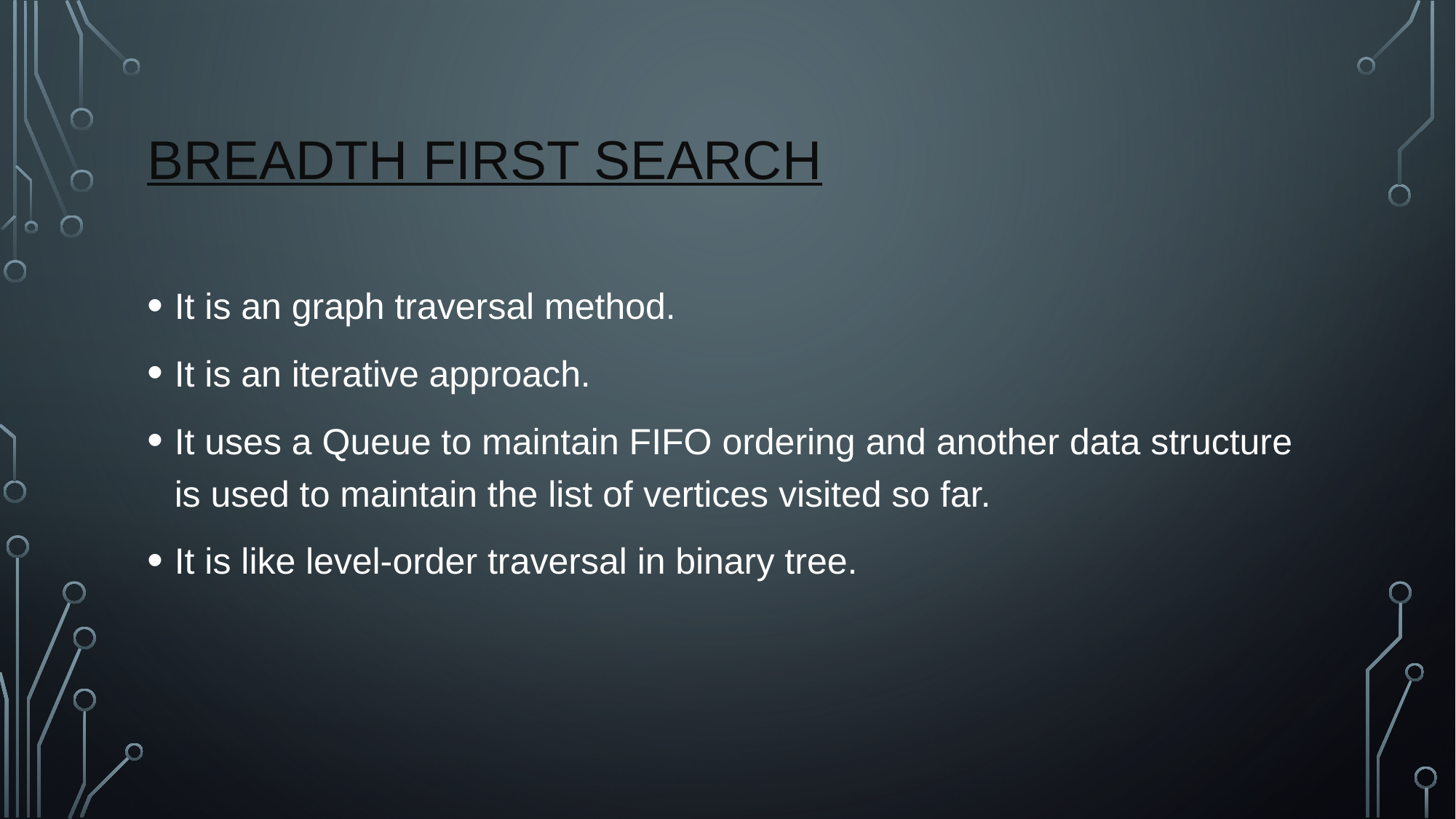

# Breadth First Search
It is an graph traversal method.
It is an iterative approach.
It uses a Queue to maintain FIFO ordering and another data structure is used to maintain the list of vertices visited so far.
It is like level-order traversal in binary tree.